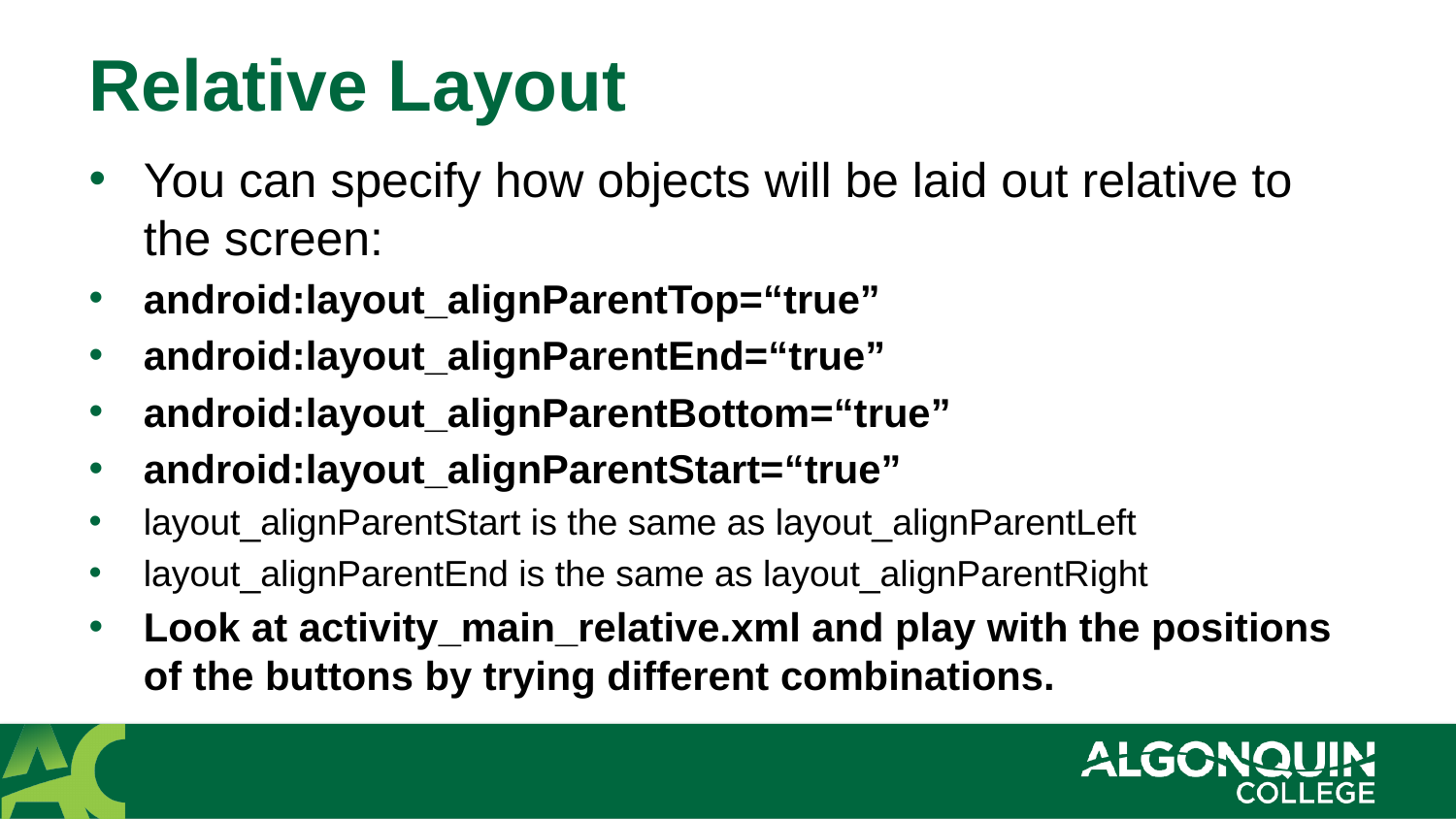

# Relative Layout
You can specify how objects will be laid out relative to the screen:
android:layout_alignParentTop=“true”
android:layout_alignParentEnd=“true”
android:layout_alignParentBottom=“true”
android:layout_alignParentStart=“true”
layout_alignParentStart is the same as layout_alignParentLeft
layout_alignParentEnd is the same as layout_alignParentRight
Look at activity_main_relative.xml and play with the positions of the buttons by trying different combinations.